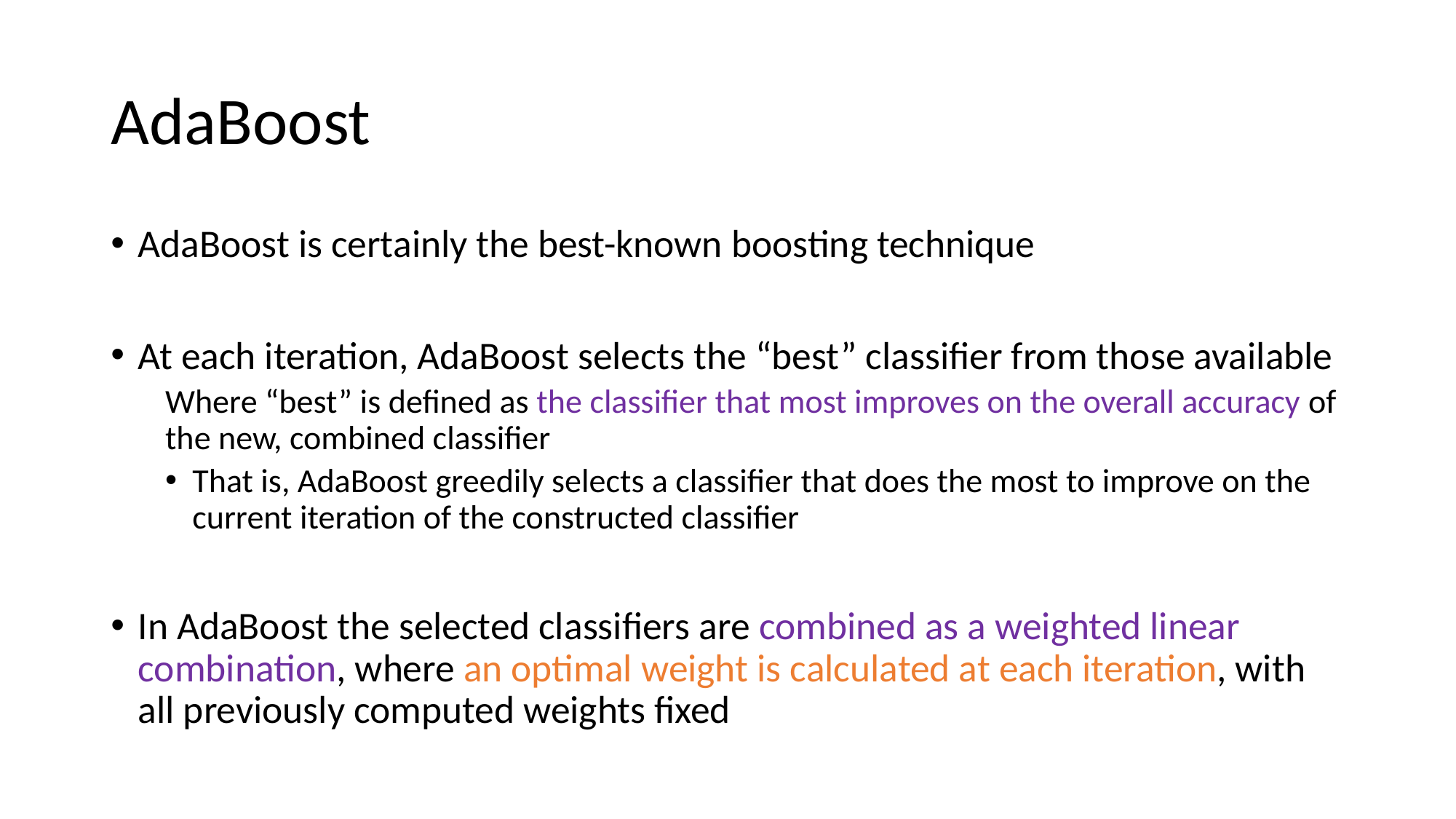

# AdaBoost
AdaBoost is certainly the best-known boosting technique

At each iteration, AdaBoost selects the “best” classifier from those available
Where “best” is defined as the classifier that most improves on the overall accuracy of the new, combined classifier
That is, AdaBoost greedily selects a classifier that does the most to improve on the current iteration of the constructed classifier

In AdaBoost the selected classifiers are combined as a weighted linear combination, where an optimal weight is calculated at each iteration, with all previously computed weights fixed